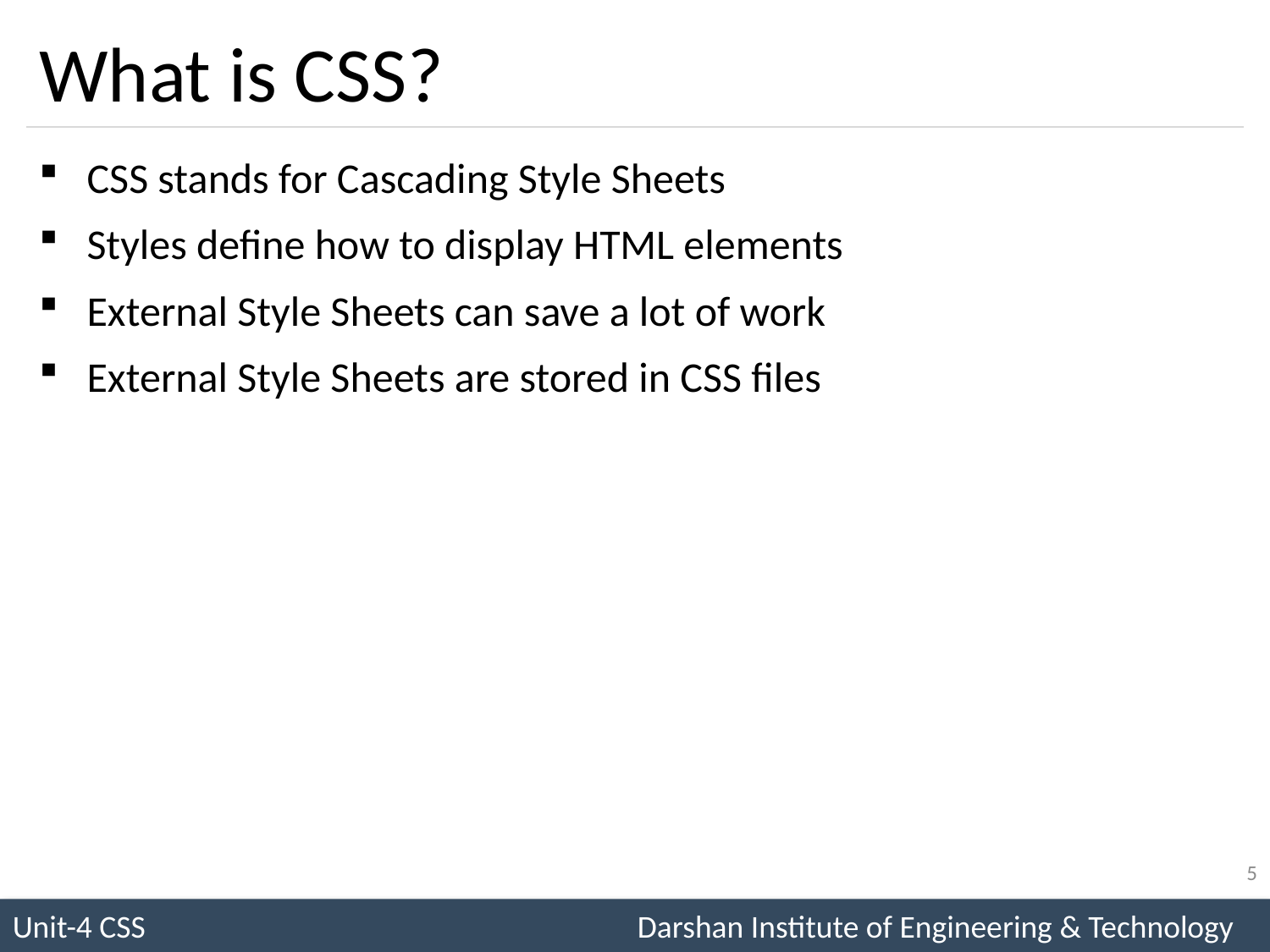

# What is CSS?
CSS stands for Cascading Style Sheets
Styles define how to display HTML elements
External Style Sheets can save a lot of work
External Style Sheets are stored in CSS files
5